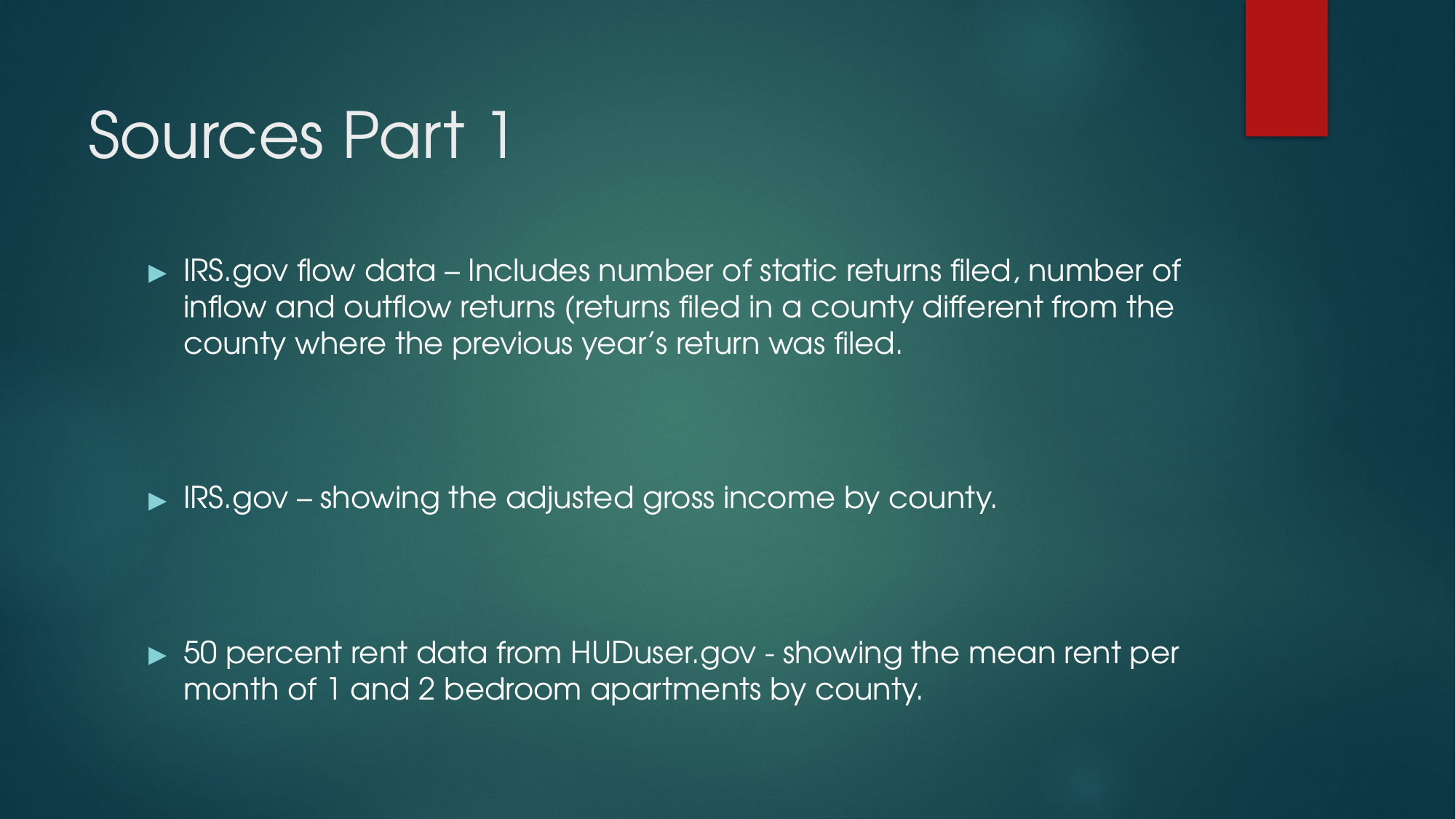

# Sources Part 1
IRS.gov flow data – Includes number of static returns filed, number of inflow and outflow returns (returns filed in a county different from the county where the previous year’s return was filed.

IRS.gov – showing the adjusted gross income by county.

50 percent rent data from HUDuser.gov - showing the mean rent per month of 1 and 2 bedroom apartments by county.